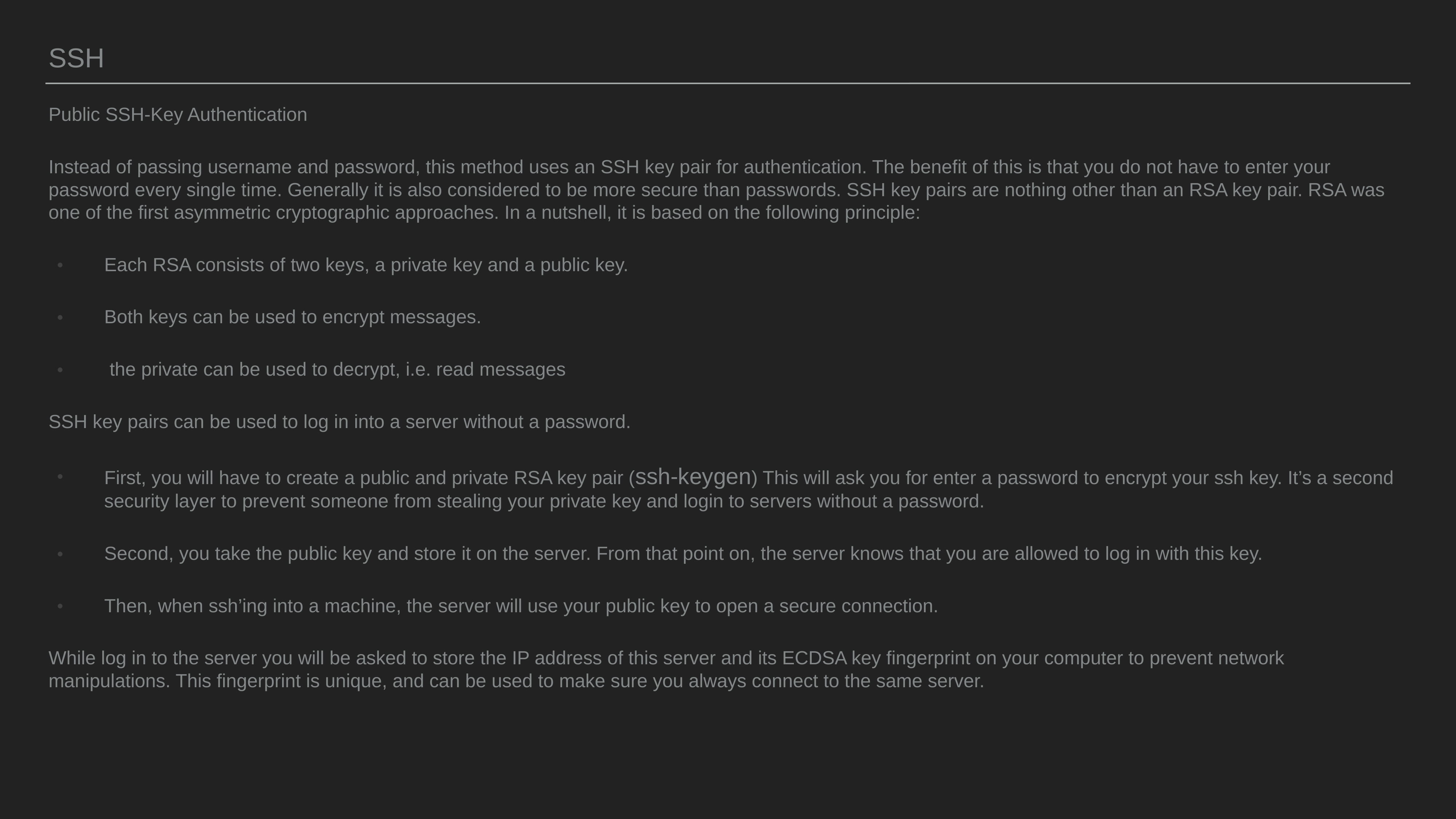

SSH
Public SSH-Key Authentication
Instead of passing username and password, this method uses an SSH key pair for authentication. The benefit of this is that you do not have to enter your password every single time. Generally it is also considered to be more secure than passwords. SSH key pairs are nothing other than an RSA key pair. RSA was one of the first asymmetric cryptographic approaches. In a nutshell, it is based on the following principle:
Each RSA consists of two keys, a private key and a public key.
Both keys can be used to encrypt messages.
 the private can be used to decrypt, i.e. read messages
SSH key pairs can be used to log in into a server without a password.
First, you will have to create a public and private RSA key pair (ssh-keygen) This will ask you for enter a password to encrypt your ssh key. It’s a second security layer to prevent someone from stealing your private key and login to servers without a password.
Second, you take the public key and store it on the server. From that point on, the server knows that you are allowed to log in with this key.
Then, when ssh’ing into a machine, the server will use your public key to open a secure connection.
While log in to the server you will be asked to store the IP address of this server and its ECDSA key fingerprint on your computer to prevent network manipulations. This fingerprint is unique, and can be used to make sure you always connect to the same server.